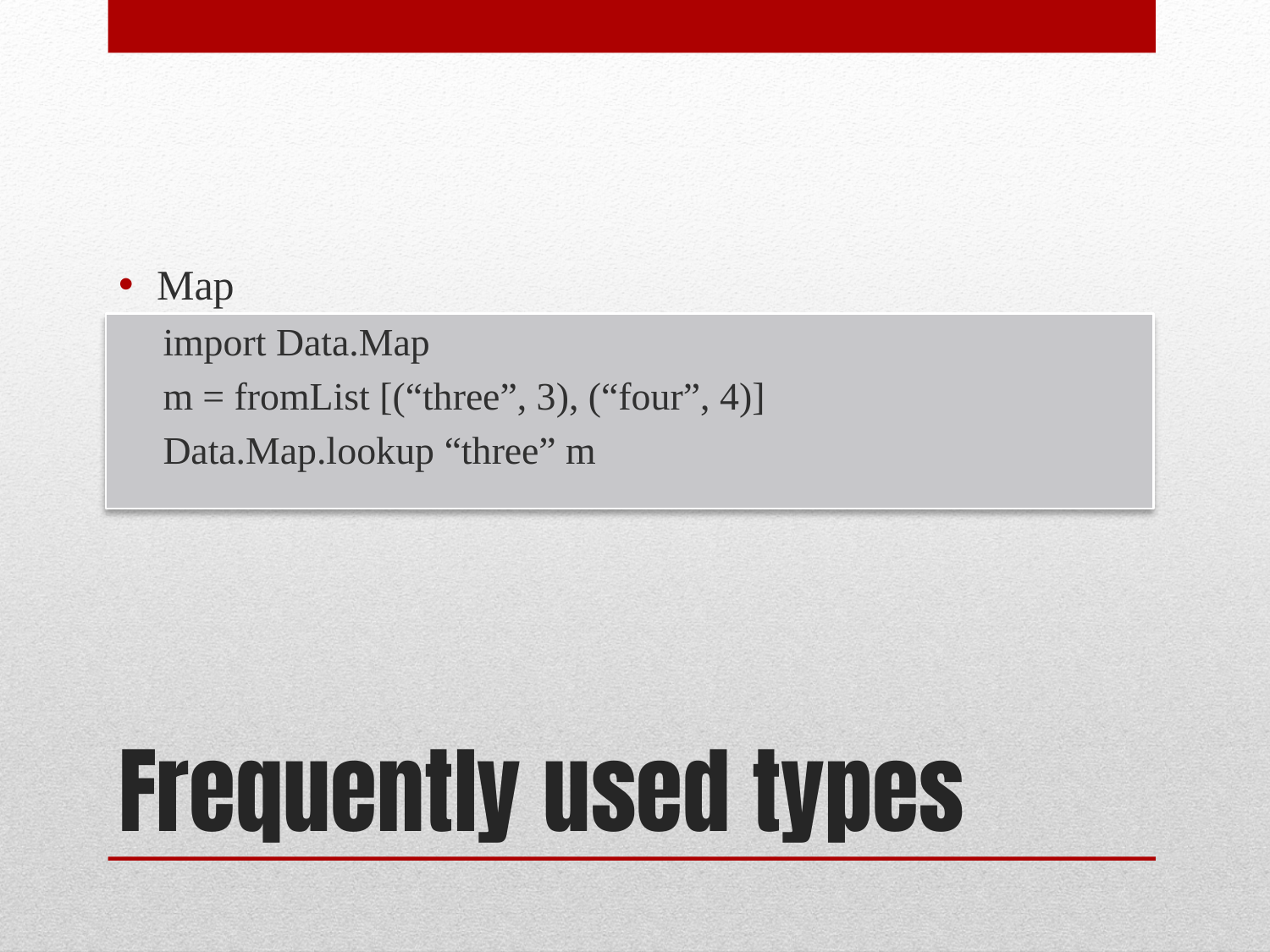

Map
import Data.Map
m = fromList [(“three”, 3), (“four”, 4)]
Data.Map.lookup “three” m

# Frequently used types